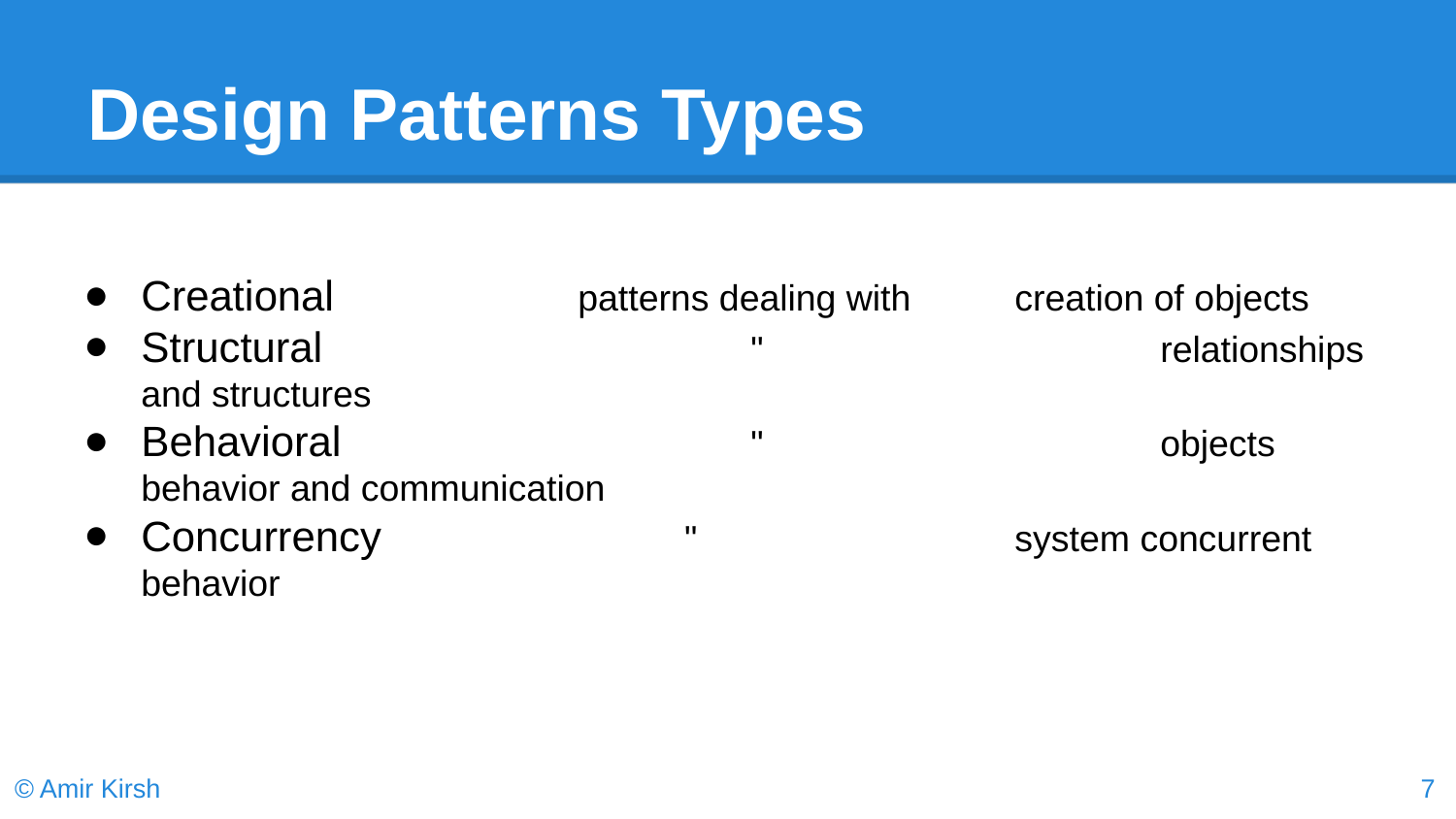

# Design Patterns Types

Creational 		patterns dealing with	creation of objects
Structural		                 "			relationships and structures
Behavioral		                 "			objects behavior and communication
Concurrency	                 "			system concurrent behavior
© Amir Kirsh
7